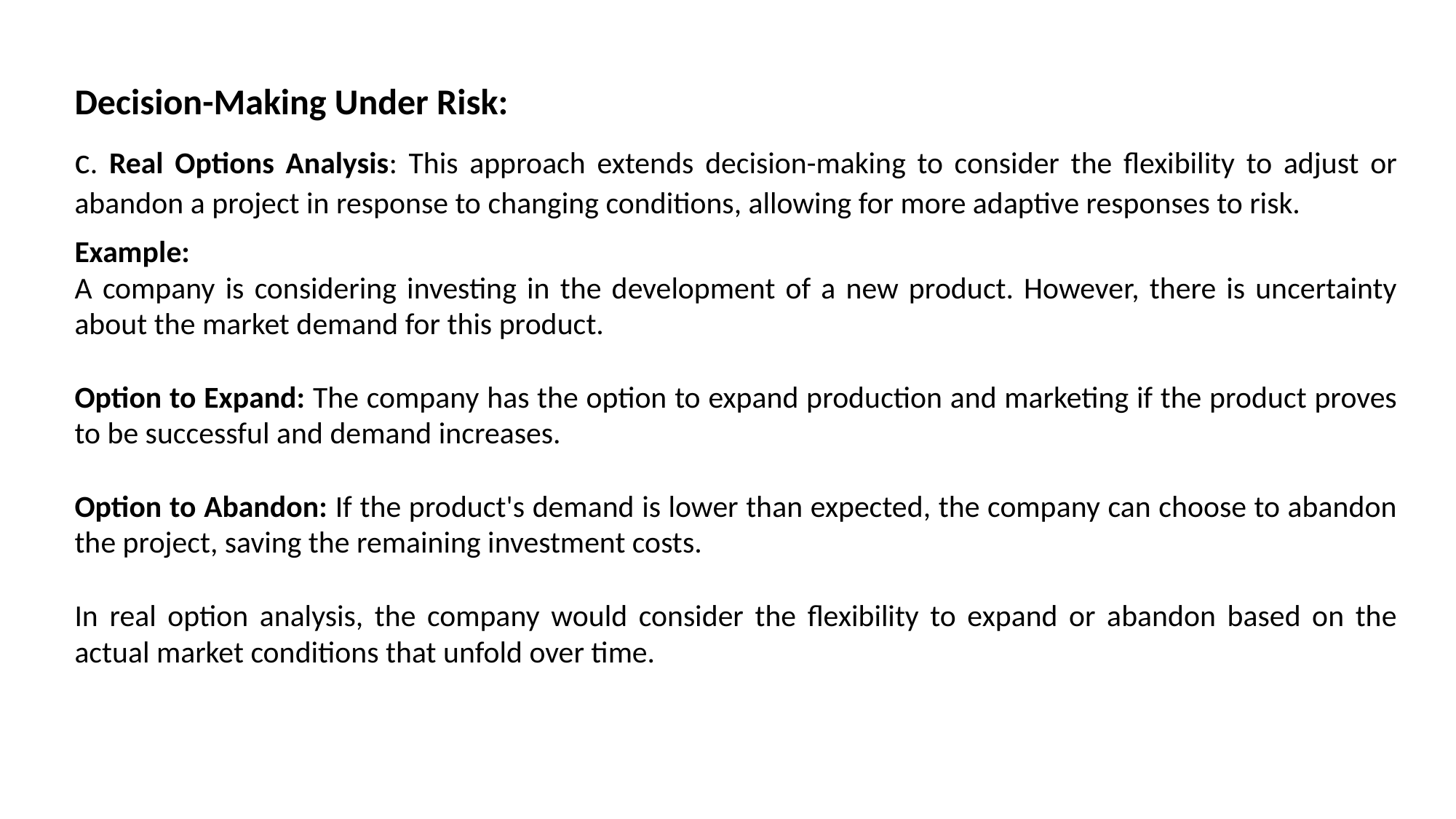

Decision-Making Under Risk:
c. Real Options Analysis: This approach extends decision-making to consider the flexibility to adjust or abandon a project in response to changing conditions, allowing for more adaptive responses to risk.
Example:
A company is considering investing in the development of a new product. However, there is uncertainty about the market demand for this product.

Option to Expand: The company has the option to expand production and marketing if the product proves to be successful and demand increases.

Option to Abandon: If the product's demand is lower than expected, the company can choose to abandon the project, saving the remaining investment costs.

In real option analysis, the company would consider the flexibility to expand or abandon based on the actual market conditions that unfold over time.